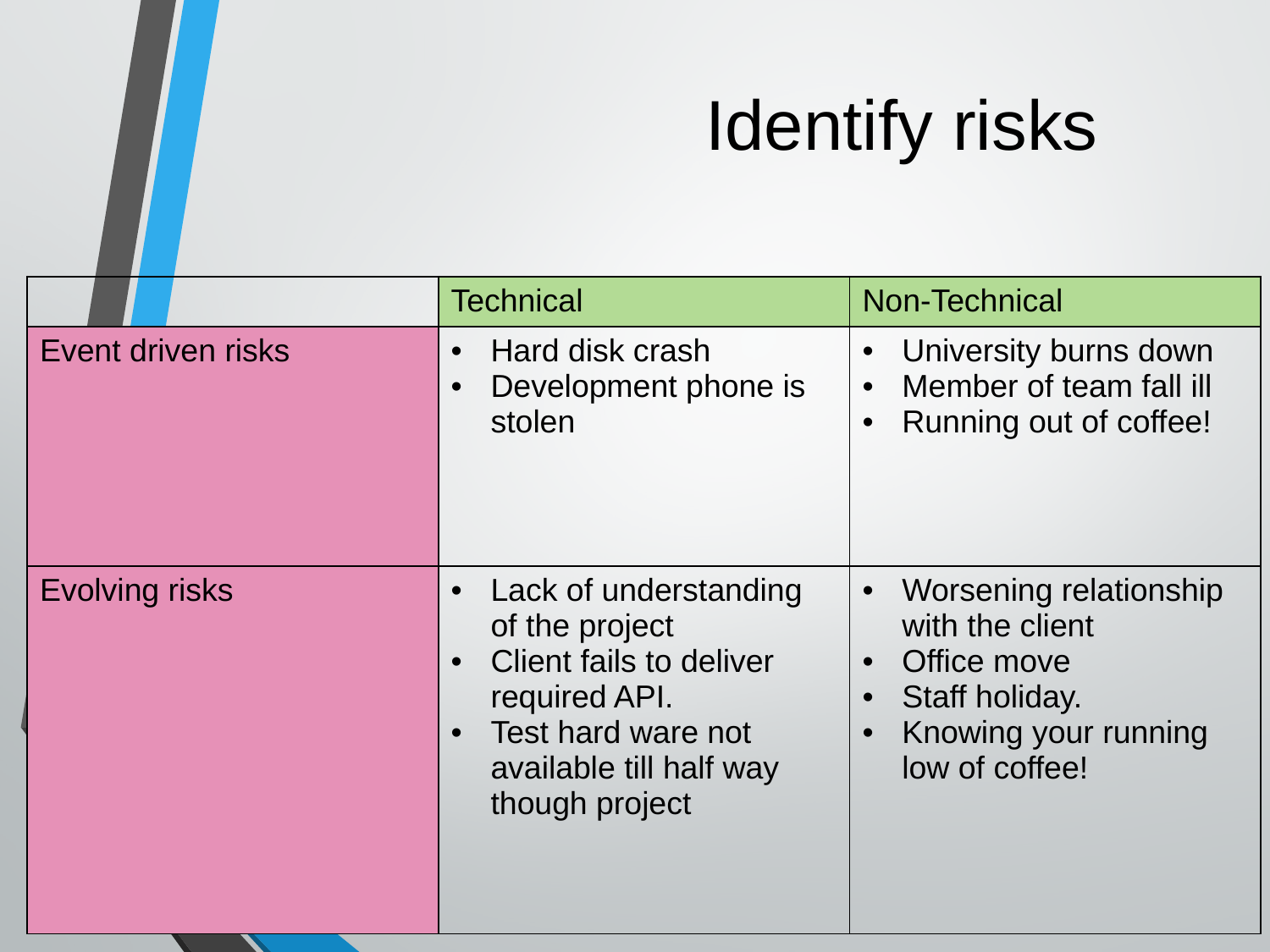

# Identify risks
|  | Technical | Non-Technical |
| --- | --- | --- |
| Event driven risks | Hard disk crash Development phone is stolen | University burns down Member of team fall ill Running out of coffee! |
| Evolving risks | Lack of understanding of the project Client fails to deliver required API. Test hard ware not available till half way though project | Worsening relationship with the client Office move Staff holiday. Knowing your running low of coffee! |